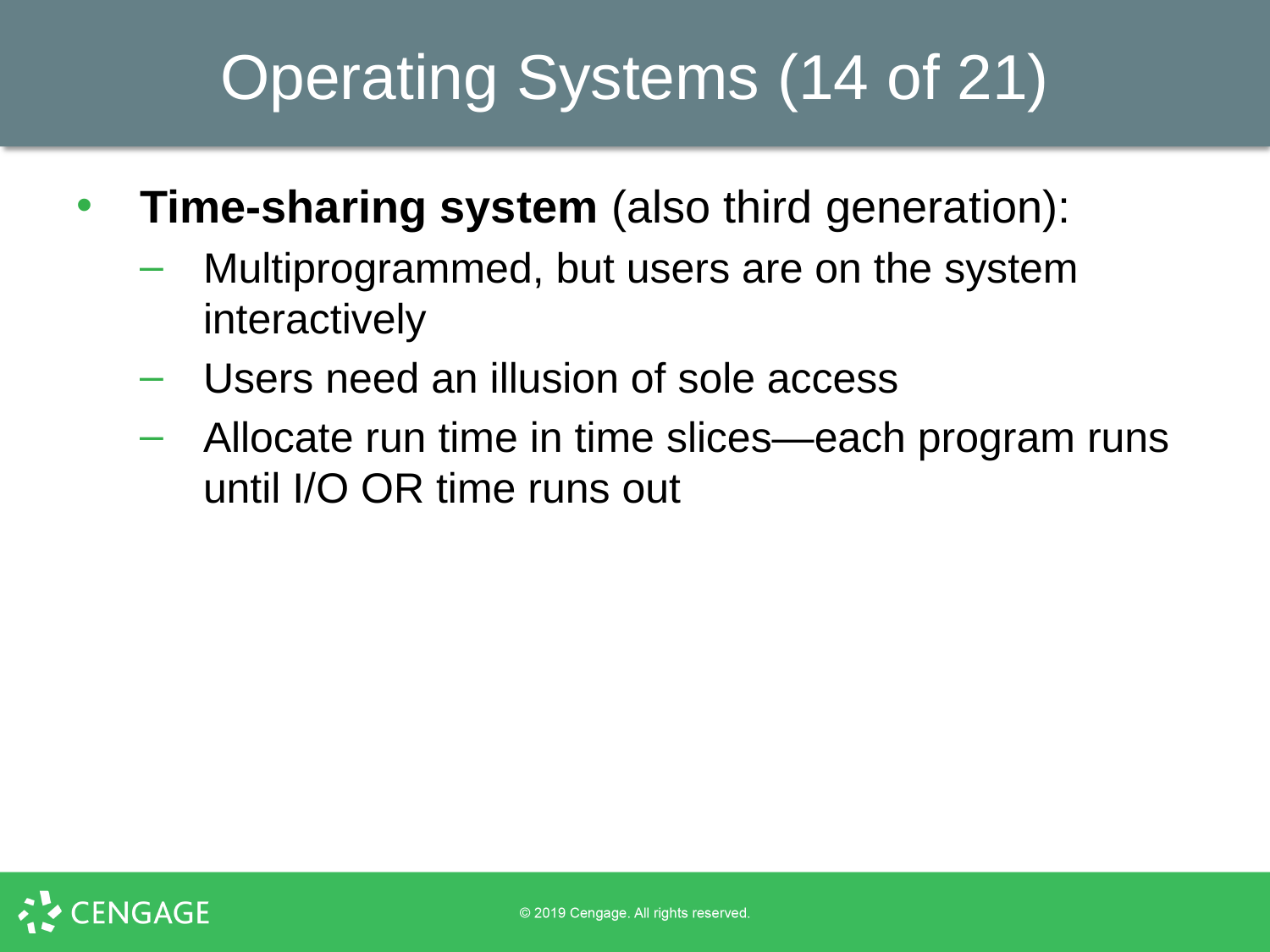

# Operating Systems (14 of 21)
Time-sharing system (also third generation):
Multiprogrammed, but users are on the system interactively
Users need an illusion of sole access
Allocate run time in time slices—each program runs until I/O OR time runs out